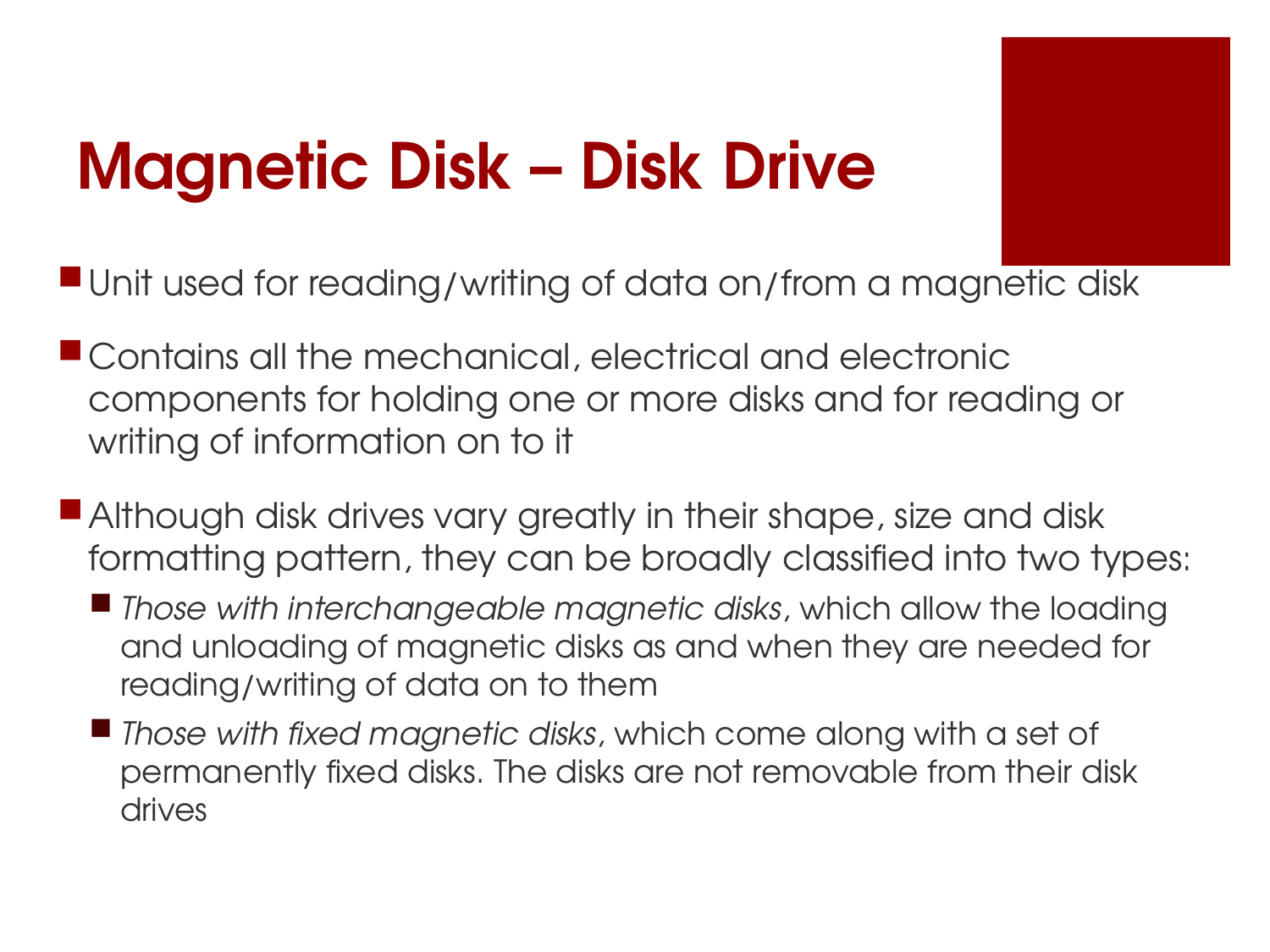

# Magnetic Disk – Disk Drive
Unit used for reading/writing of data on/from a magnetic disk
Contains all the mechanical, electrical and electronic components for holding one or more disks and for reading or writing of information on to it
Although disk drives vary greatly in their shape, size and disk formatting pattern, they can be broadly classified into two types:
Those with interchangeable magnetic disks, which allow the loading and unloading of magnetic disks as and when they are needed for reading/writing of data on to them
Those with fixed magnetic disks, which come along with a set of permanently fixed disks. The disks are not removable from their disk drives